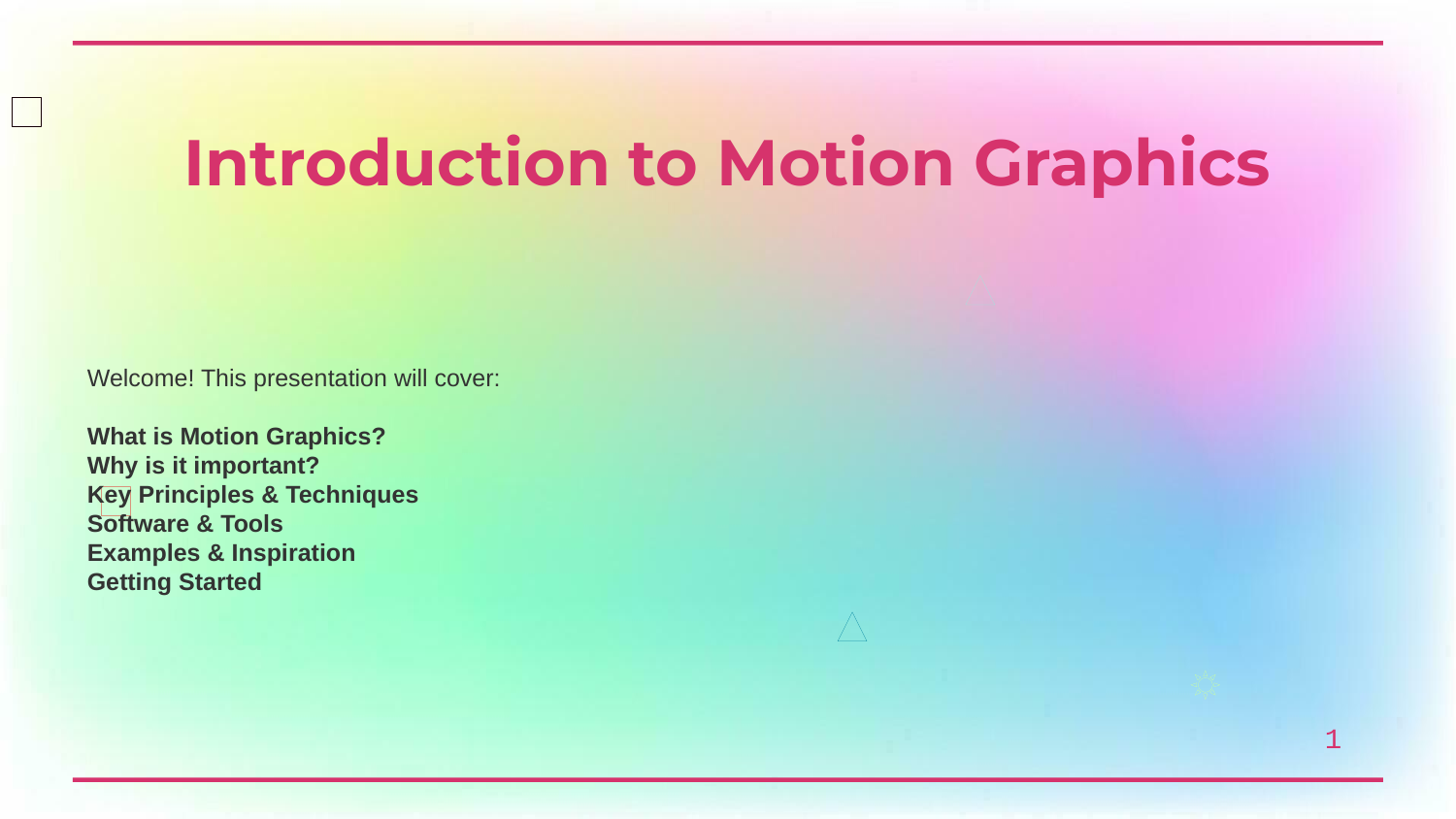

Introduction to Motion Graphics

Welcome! This presentation will cover:

What is Motion Graphics?
Why is it important?
Key Principles & Techniques
Software & Tools
Examples & Inspiration
Getting Started

1